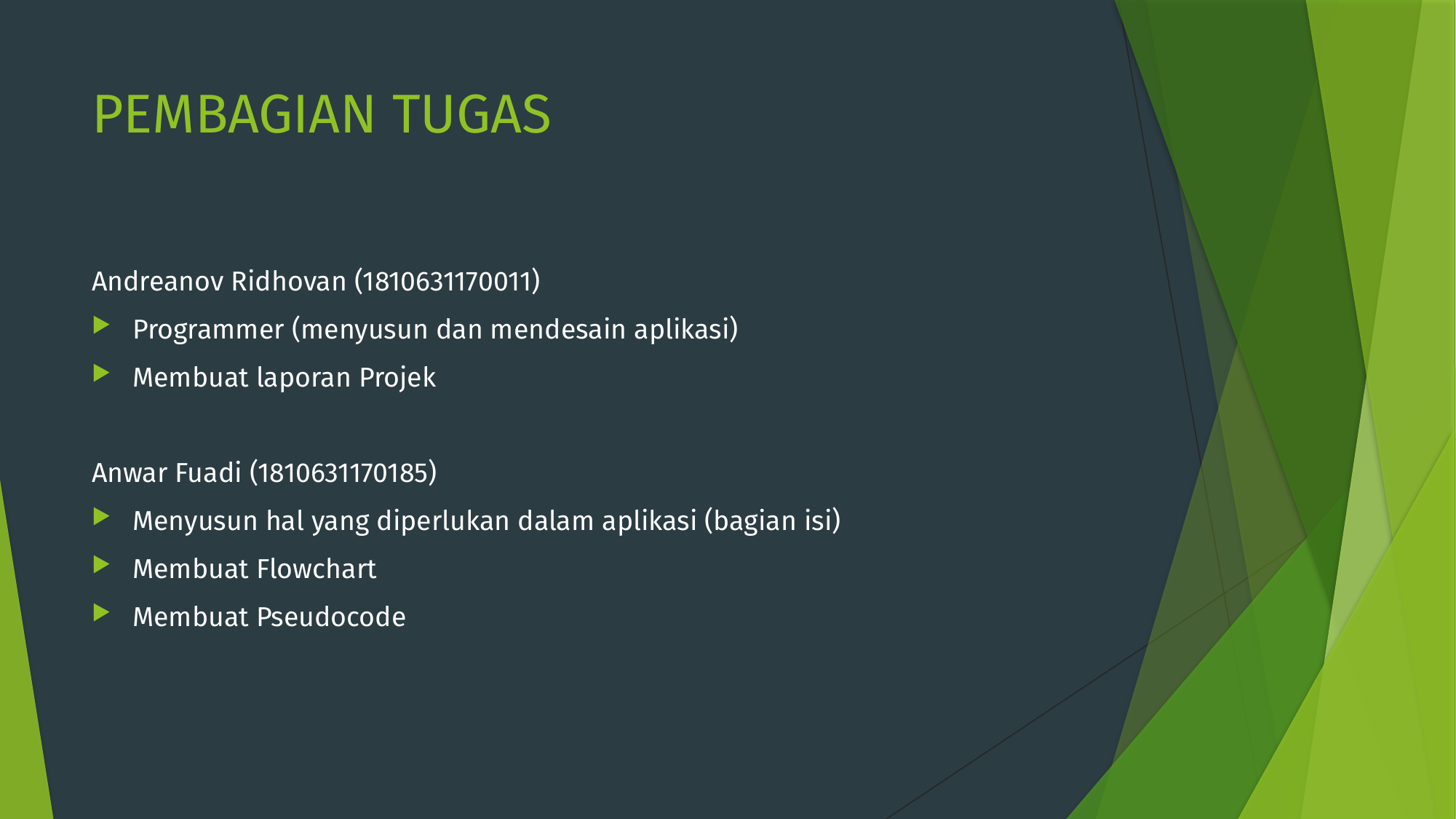

# PEMBAGIAN TUGAS
Andreanov Ridhovan (1810631170011)
Programmer (menyusun dan mendesain aplikasi)
Membuat laporan Projek

Anwar Fuadi (1810631170185)
Menyusun hal yang diperlukan dalam aplikasi (bagian isi)
Membuat Flowchart
Membuat Pseudocode